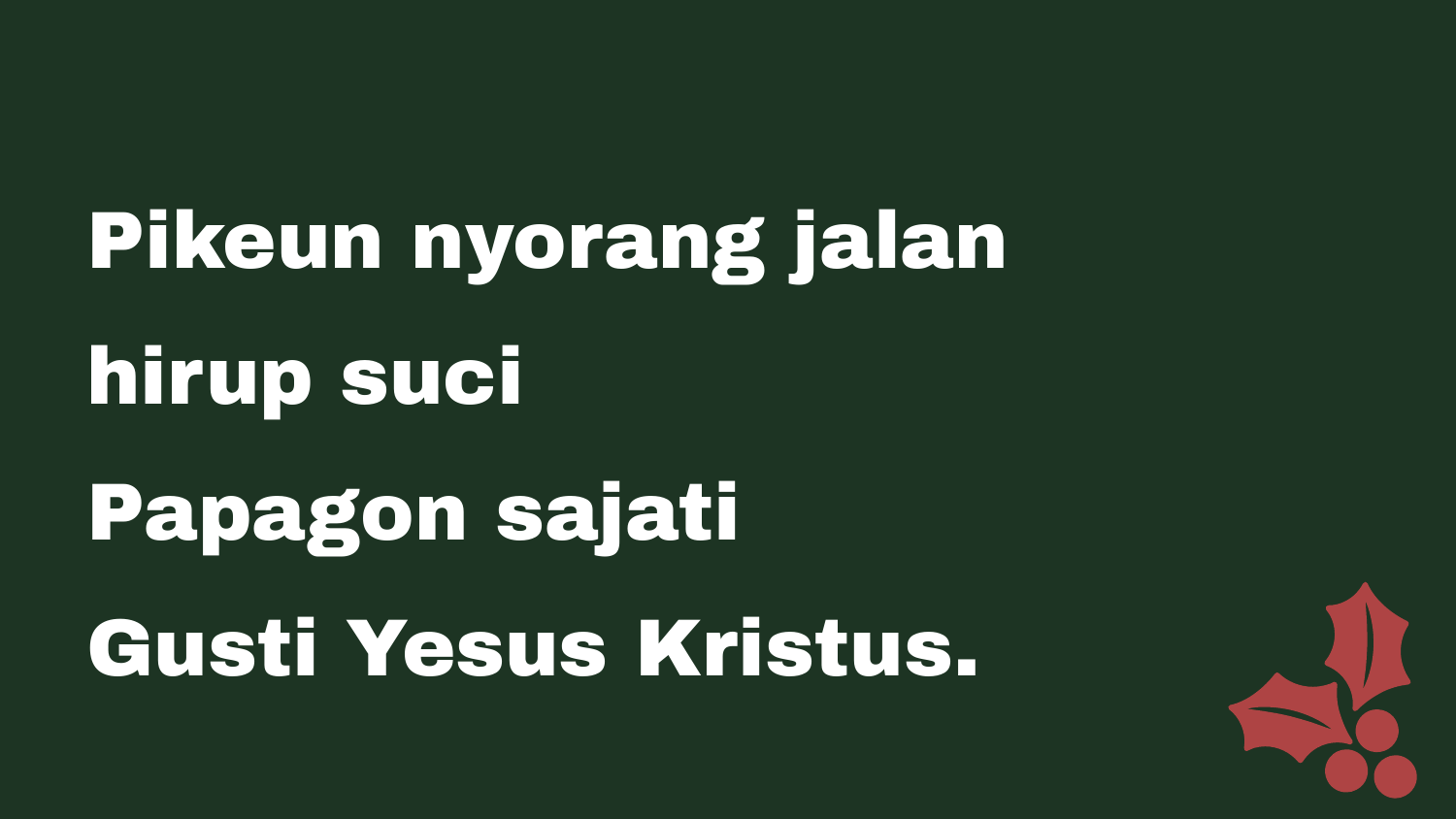

Pikeun nyorang jalan
hirup suci
Papagon sajati
Gusti Yesus Kristus.